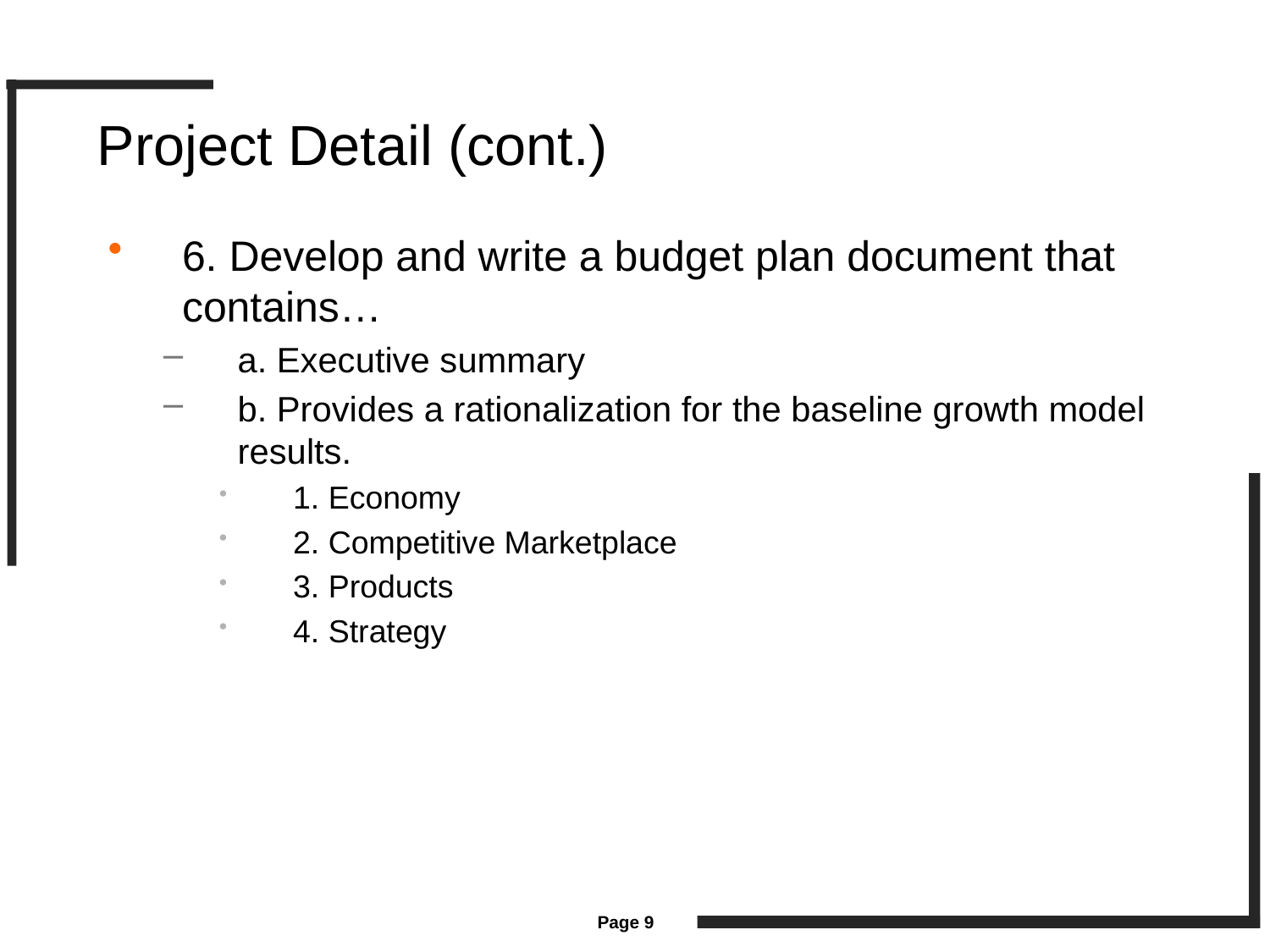

# Project Detail (cont.)
6. Develop and write a budget plan document that contains…
a. Executive summary
b. Provides a rationalization for the baseline growth model results.
1. Economy
2. Competitive Marketplace
3. Products
4. Strategy
Page 9